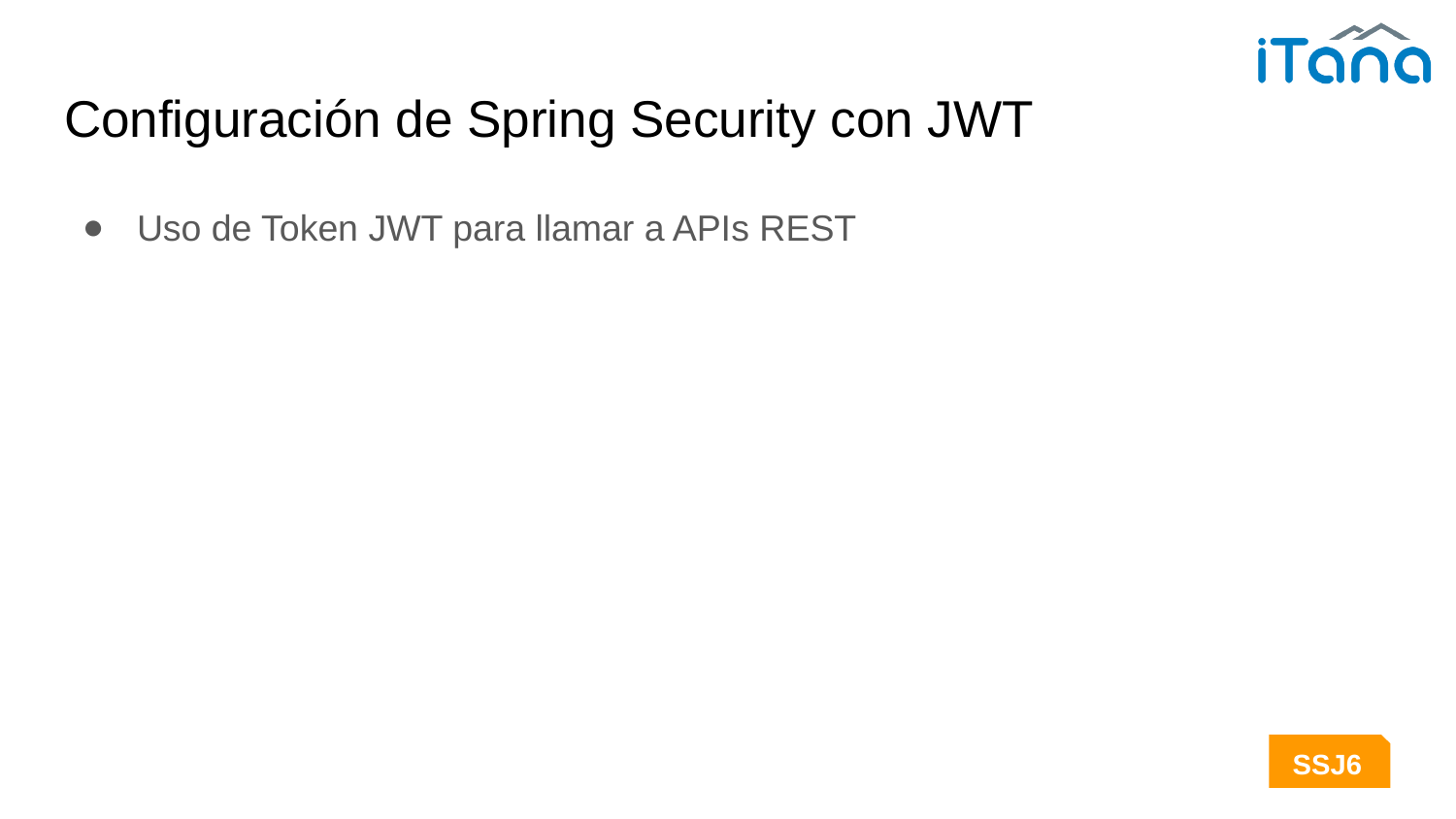

# Configuración de Spring Security con JWT
Uso de Token JWT para llamar a APIs REST

SSJ6